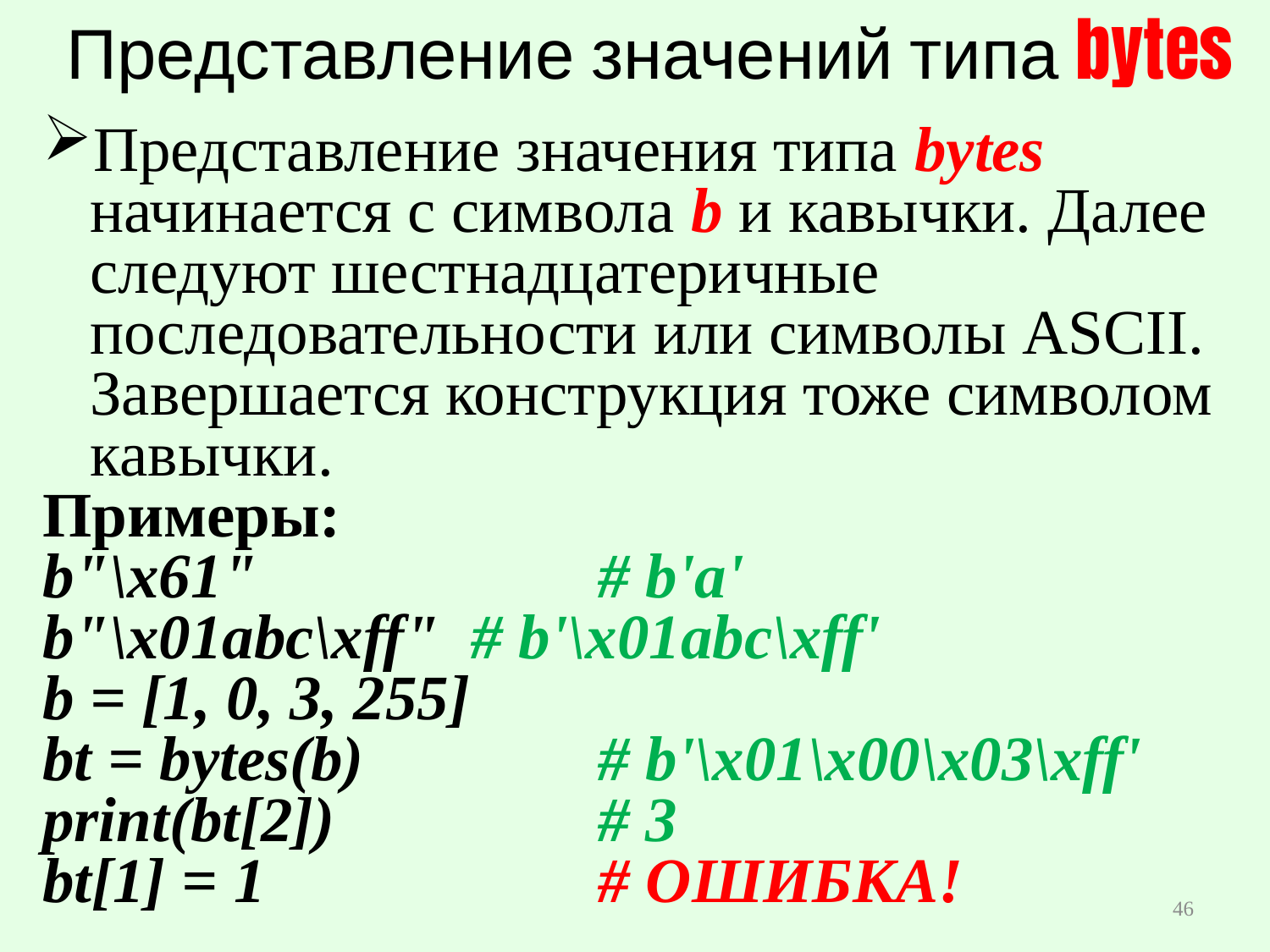

# Представление значений типа bytes
Представление значения типа bytes начинается с символа b и кавычки. Далее следуют шестнадцатеричные последовательности или символы ASCII. Завершается конструкция тоже символом кавычки.
Примеры:
b"\x61" 			# b'a'
b"\x01abc\xff"	# b'\x01abc\xff'
b = [1, 0, 3, 255]
bt = bytes(b)		# b'\x01\x00\x03\xff'
print(bt[2]) 		# 3
bt[1] = 1			# ОШИБКА!
46